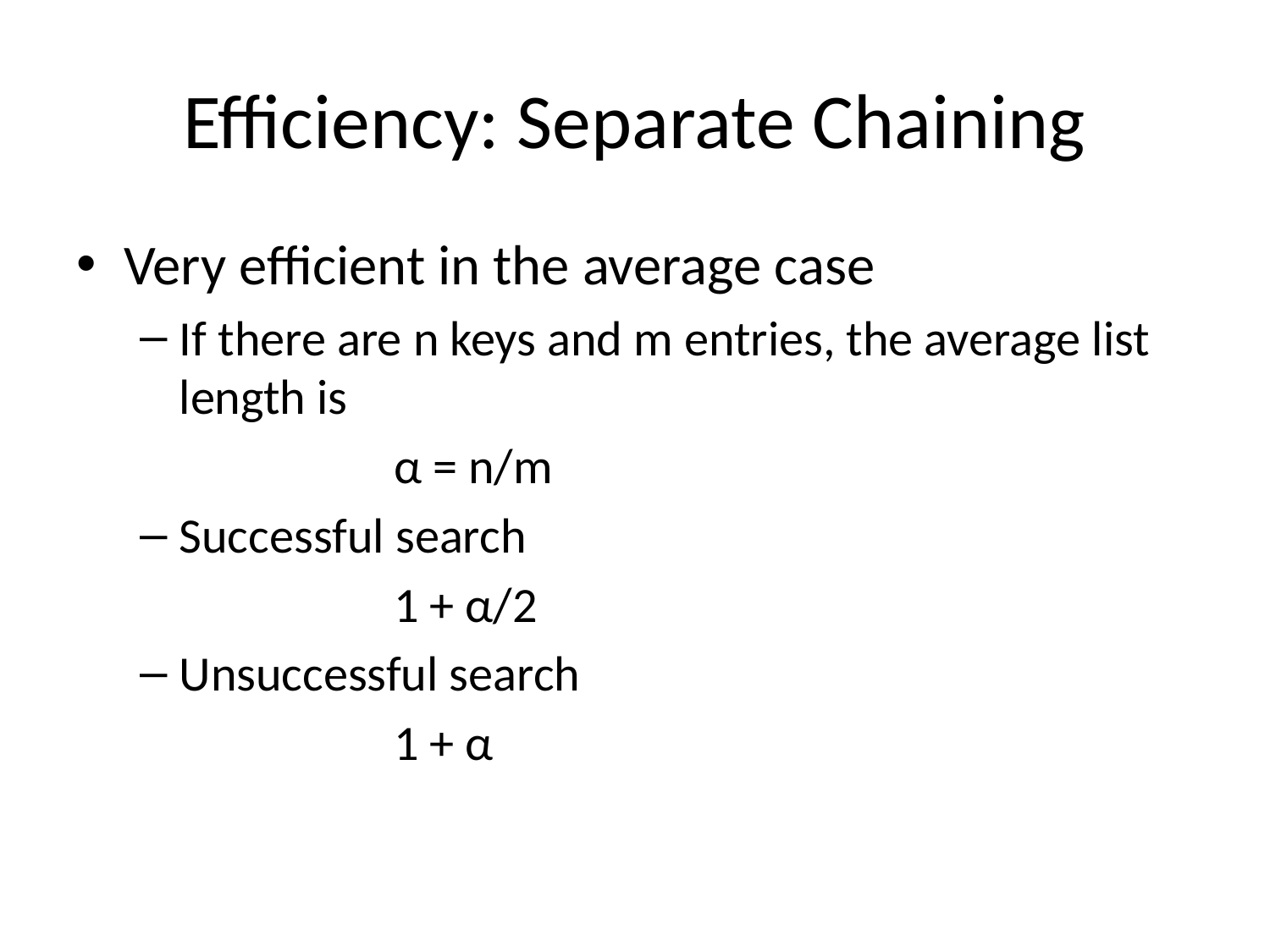

# Efficiency: Separate Chaining
Very efficient in the average case
If there are n keys and m entries, the average list length is
		α = n/m
Successful search
		1 + α/2
Unsuccessful search
		1 + α